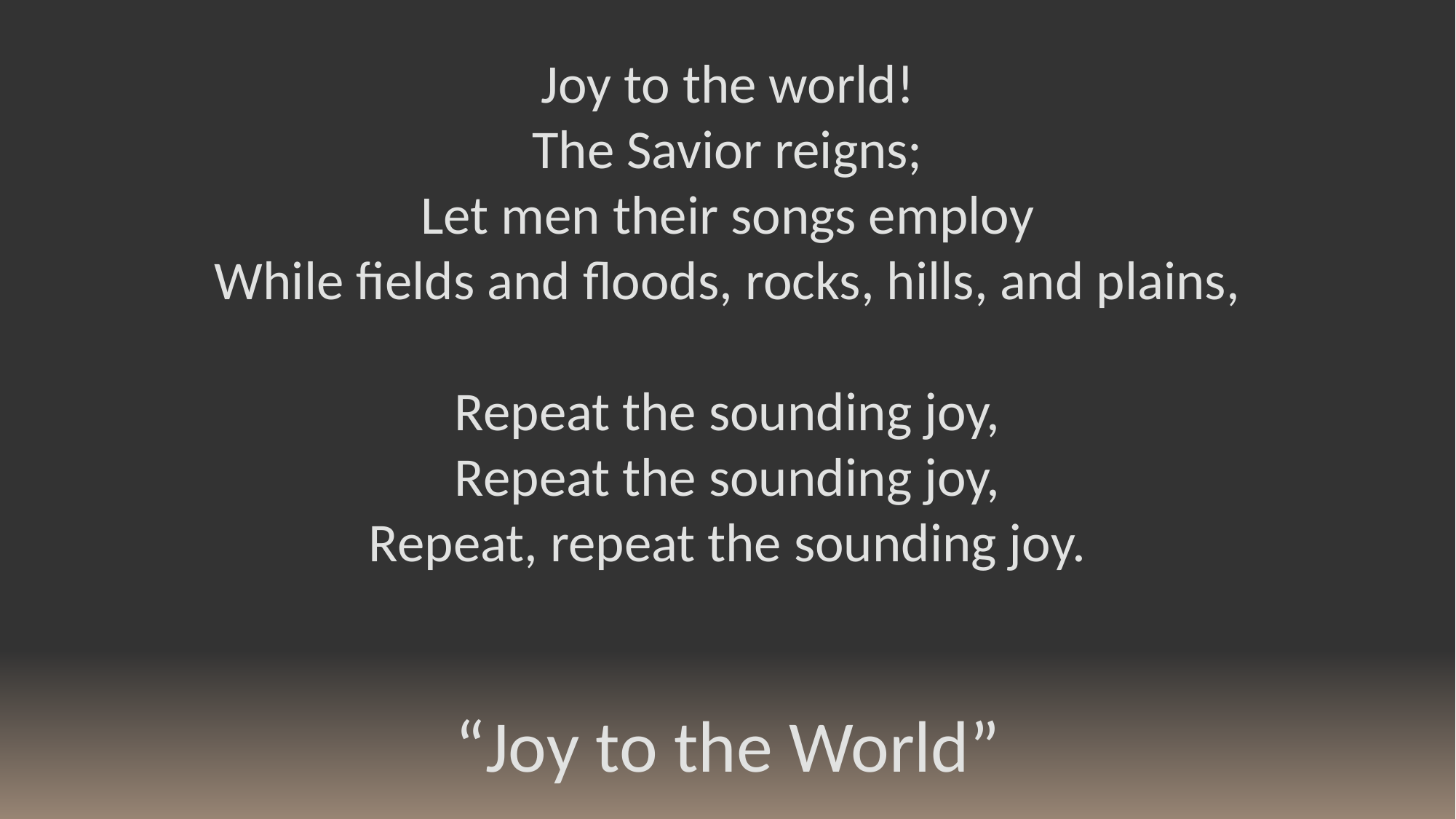

Joy to the world!
The Savior reigns;
Let men their songs employ
While fields and floods, rocks, hills, and plains,

Repeat the sounding joy,
Repeat the sounding joy,
Repeat, repeat the sounding joy.

“Joy to the World”